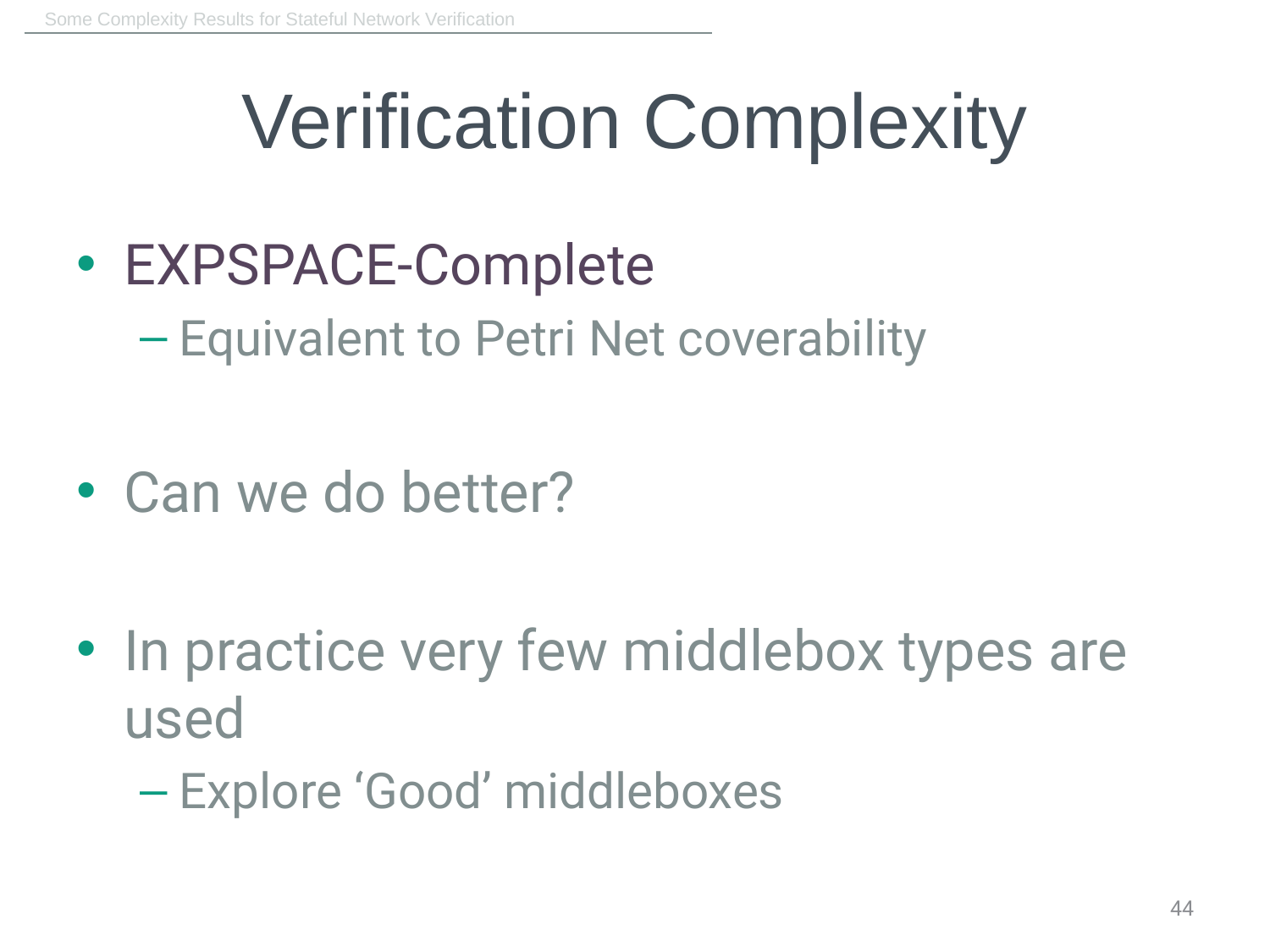

# Verification Complexity
EXPSPACE-Complete
Equivalent to Petri Net coverability

Can we do better?

In practice very few middlebox types are used
Explore ‘Good’ middleboxes
44